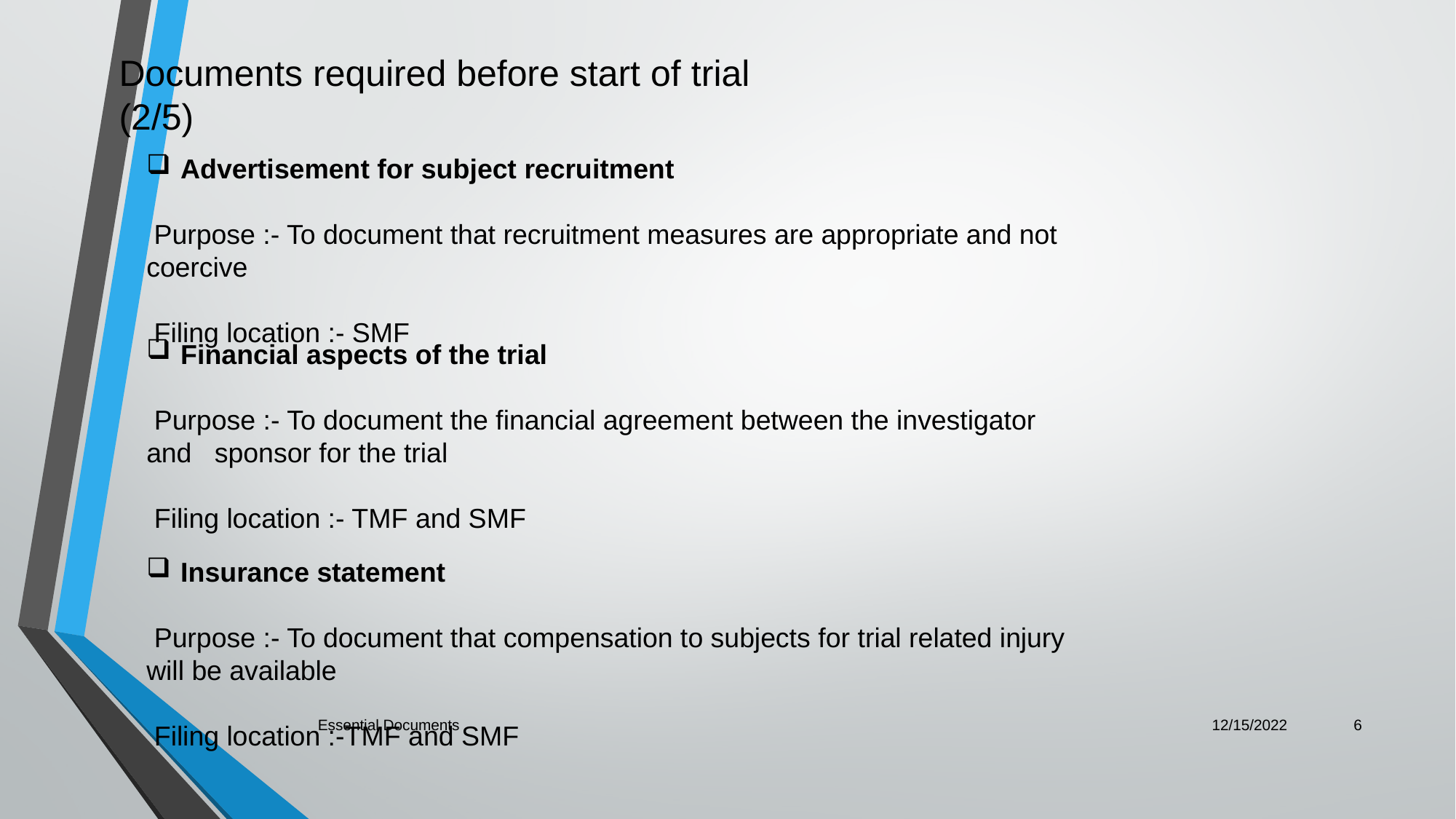

Documents required before start of trial (2/5)
Advertisement for subject recruitment

 Purpose :- To document that recruitment measures are appropriate and not coercive

 Filing location :- SMF
Financial aspects of the trial

 Purpose :- To document the financial agreement between the investigator and   sponsor for the trial

 Filing location :- TMF and SMF
Insurance statement

 Purpose :- To document that compensation to subjects for trial related injury will be available

 Filing location :-TMF and SMF
Essential Documents
12/15/2022
6